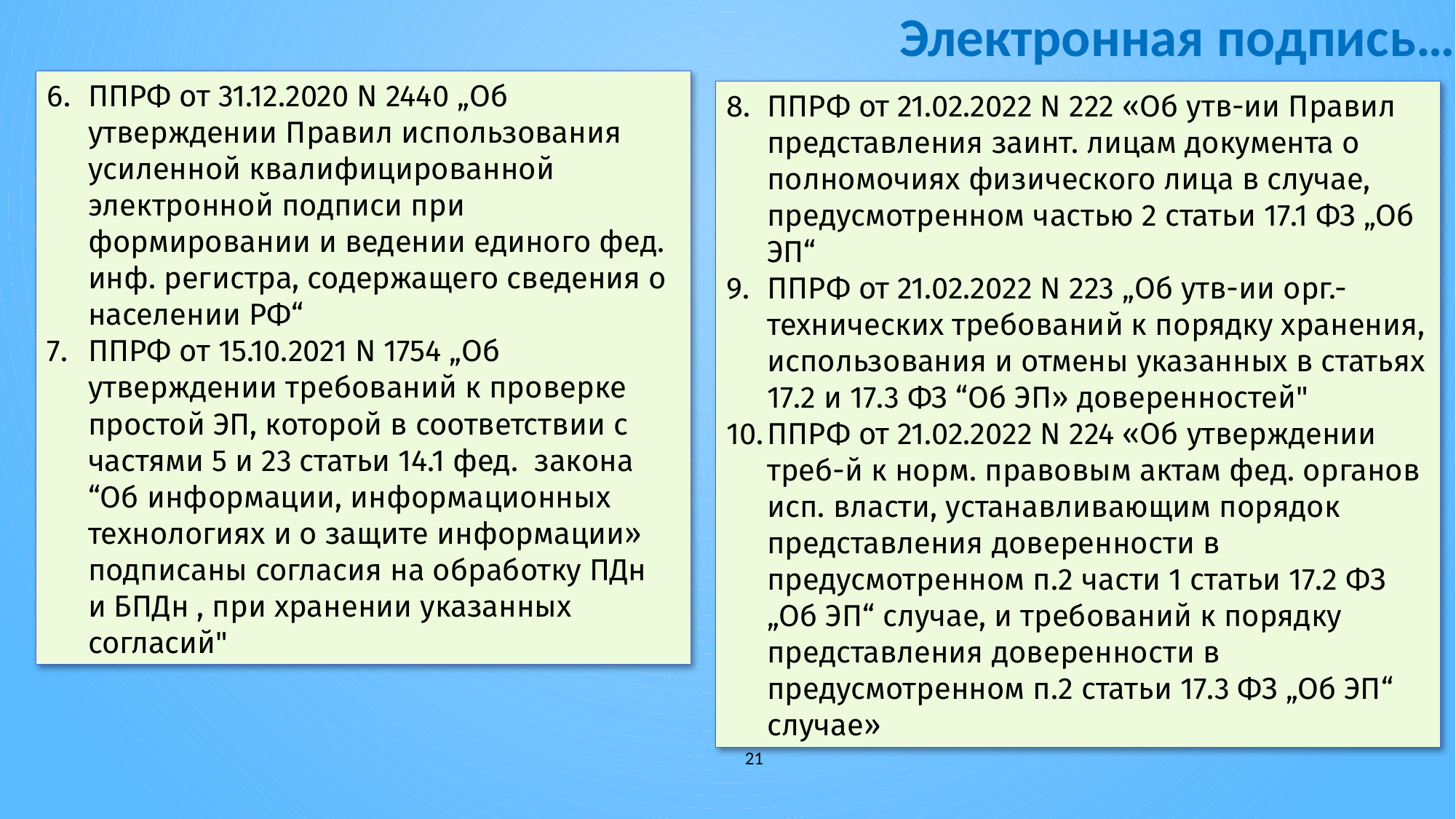

# Электронная подпись…
ППРФ от 31.12.2020 N 2440 „Об утверждении Правил использования усиленной квалифицированной электронной подписи при формировании и ведении единого фед.  инф. регистра, содержащего сведения о населении РФ“
ППРФ от 15.10.2021 N 1754 „Об утверждении требований к проверке простой ЭП, которой в соответствии с частями 5 и 23 статьи 14.1 фед.  закона “Об информации, информационных технологиях и о защите информации» подписаны согласия на обработку ПДн  и БПДн , при хранении указанных согласий"
ППРФ от 21.02.2022 N 222 «Об утв-ии Правил представления заинт. лицам документа о полномочиях физического лица в случае, предусмотренном частью 2 статьи 17.1 ФЗ „Об ЭП“
ППРФ от 21.02.2022 N 223 „Об утв-ии орг.-технических требований к порядку хранения, использования и отмены указанных в статьях 17.2 и 17.3 ФЗ “Об ЭП» доверенностей"
ППРФ от 21.02.2022 N 224 «Об утверждении треб-й к норм. правовым актам фед. органов исп. власти, устанавливающим порядок представления доверенности в предусмотренном п.2 части 1 статьи 17.2 ФЗ „Об ЭП“ случае, и требований к порядку представления доверенности в предусмотренном п.2 статьи 17.3 ФЗ „Об ЭП“ случае»
21